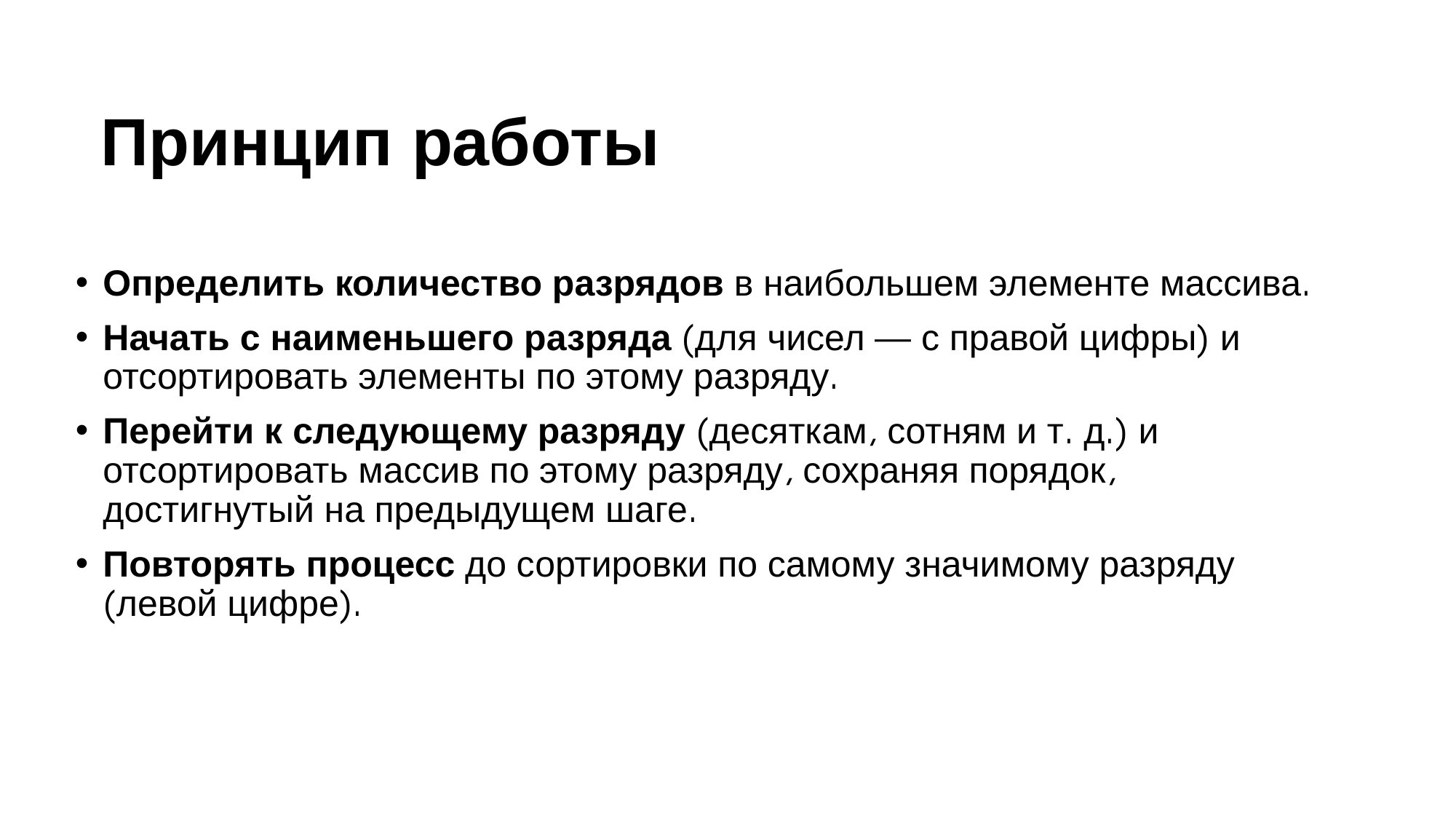

Принцип работы
Определить количество разрядов в наибольшем элементе массива.
Начать с наименьшего разряда (для чисел — с правой цифры) и отсортировать элементы по этому разряду.
Перейти к следующему разряду (десяткам, сотням и т. д.) и отсортировать массив по этому разряду, сохраняя порядок, достигнутый на предыдущем шаге.
Повторять процесс до сортировки по самому значимому разряду (левой цифре).